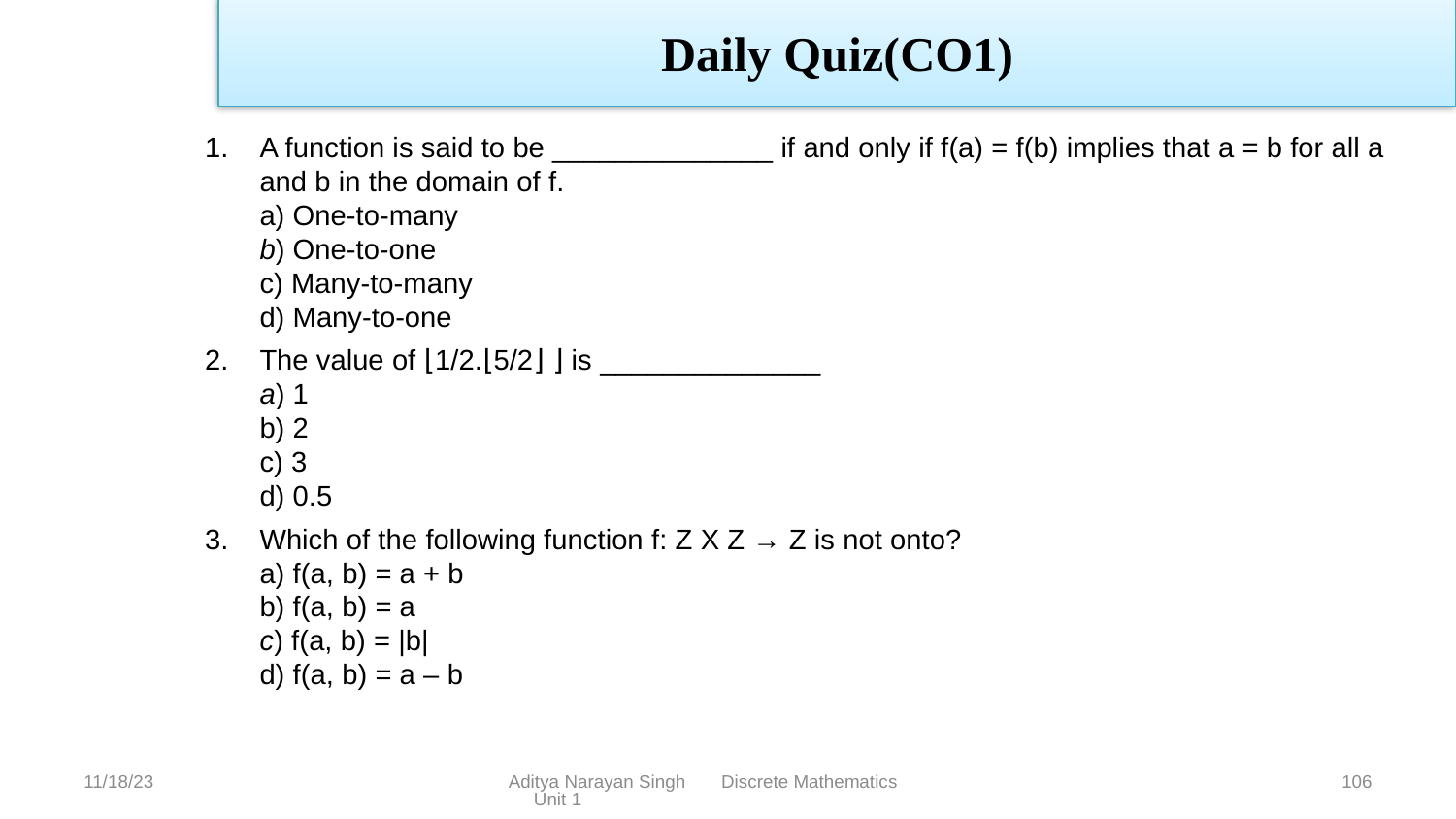

# Daily Quiz(CO1)
A function is said to be ______________ if and only if f(a) = f(b) implies that a = b for all a and b in the domain of f.
a) One-to-many
b) One-to-one
c) Many-to-many
d) Many-to-one
The value of ⌊1/2.⌊5/2⌋ ⌋ is ______________
a) 1
b) 2
c) 3
d) 0.5
Which of the following function f: Z X Z → Z is not onto?
a) f(a, b) = a + b
b) f(a, b) = a
c) f(a, b) = |b|
d) f(a, b) = a – b
11/18/23
Aditya Narayan Singh       Discrete Mathematics              Unit 1
106